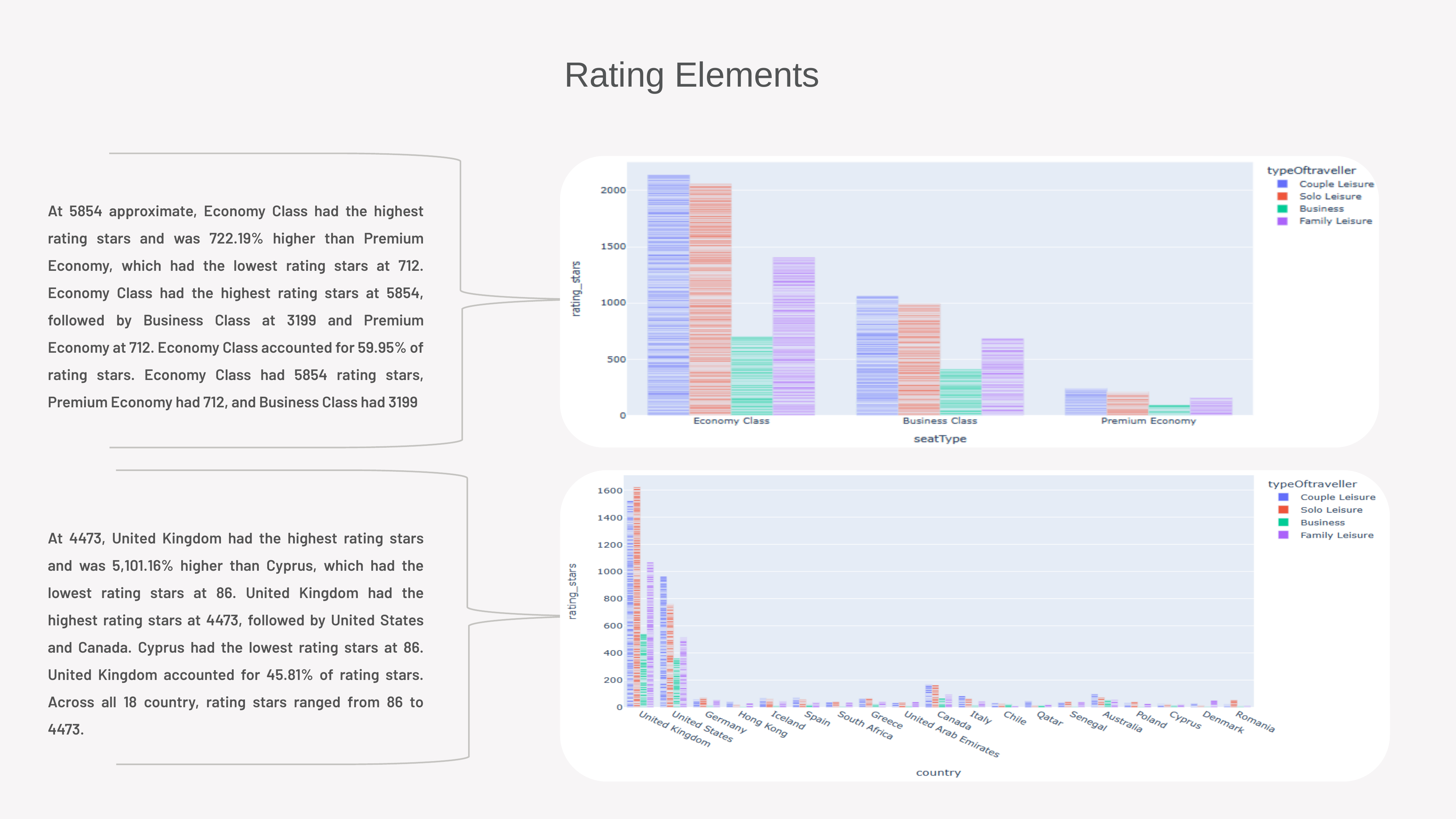

Rating Elements

At 5854 approximate, Economy Class had the highest rating stars and was 722.19% higher than Premium Economy, which had the lowest rating stars at 712. Economy Class had the highest rating stars at 5854, followed by Business Class at 3199 and Premium Economy at 712. Economy Class accounted for 59.95% of rating stars. Economy Class had 5854 rating stars, Premium Economy had 712, and Business Class had 3199

At 4473, United Kingdom had the highest rating stars and was 5,101.16% higher than Cyprus, which had the lowest rating stars at 86. United Kingdom had the highest rating stars at 4473, followed by United States and Canada. Cyprus had the lowest rating stars at 86. United Kingdom accounted for 45.81% of rating stars. Across all 18 country, rating stars ranged from 86 to 4473.